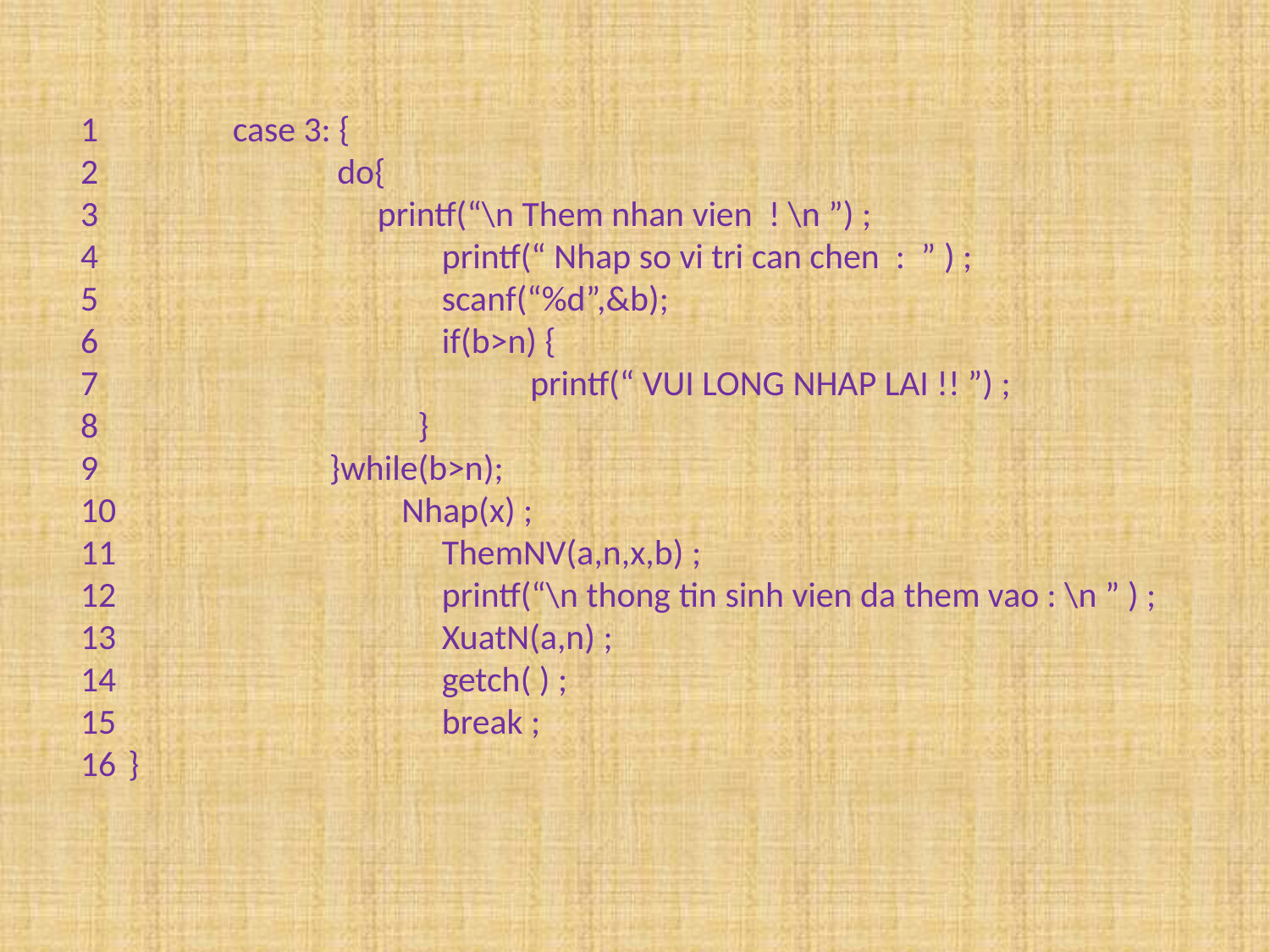

case 3: {
                          do{
                               printf(“\n Them nhan vien  ! \n ”) ;
                                       printf(“ Nhap so vi tri can chen  :  ” ) ;
                                       scanf(“%d”,&b);
                                       if(b>n) {
                                                  printf(“ VUI LONG NHAP LAI !! ”) ;
                                    }
                         }while(b>n);
                                  Nhap(x) ;
                                       ThemNV(a,n,x,b) ;
                                       printf(“\n thong tin sinh vien da them vao : \n ” ) ;
                                       XuatN(a,n) ;
                                       getch( ) ;
                                       break ;
}